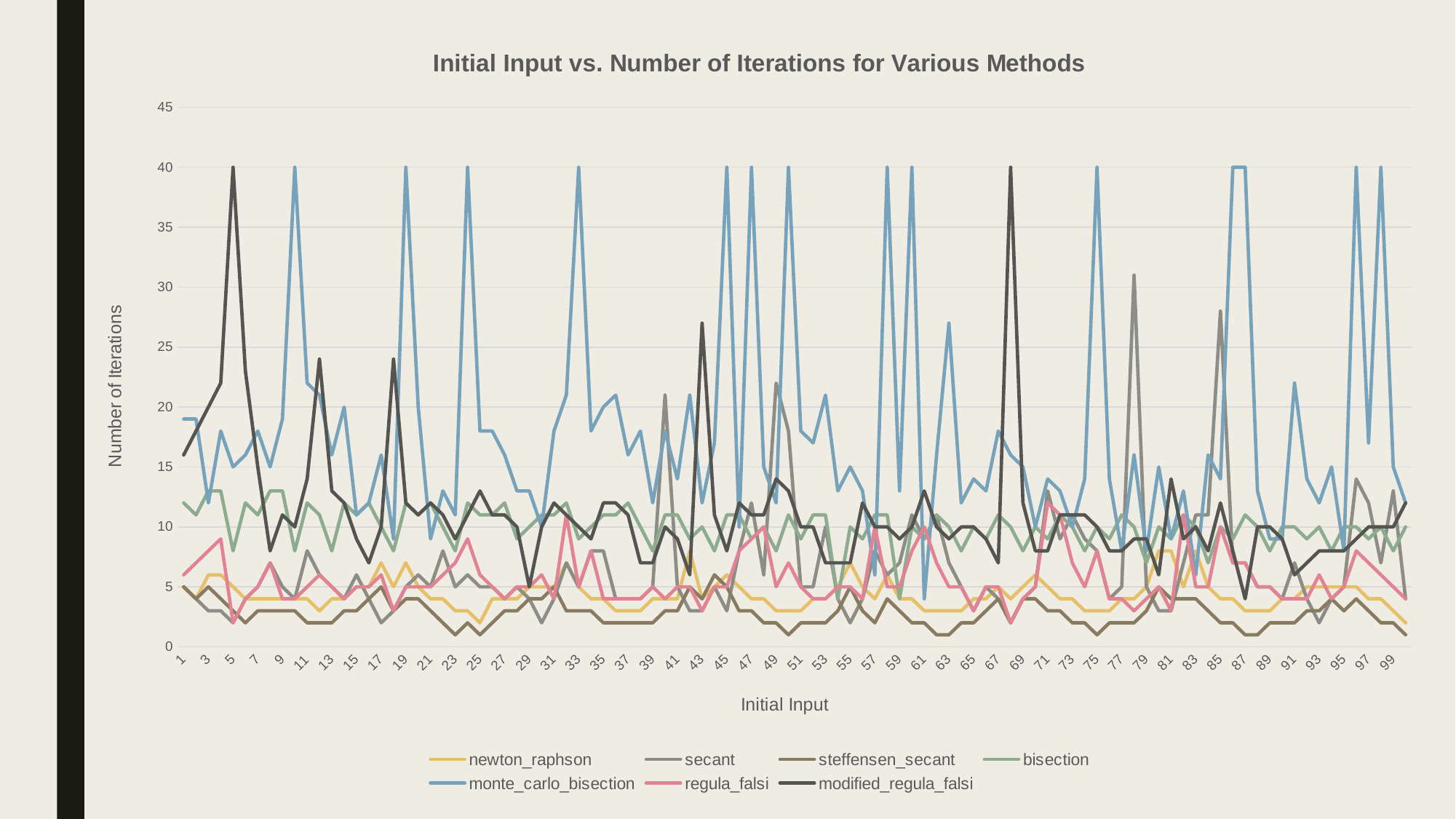

### Chart: Initial Input vs. Number of Iterations for Various Methods

| Category |  |  |  |  |  |  |  |
|---|---|---|---|---|---|---|---|